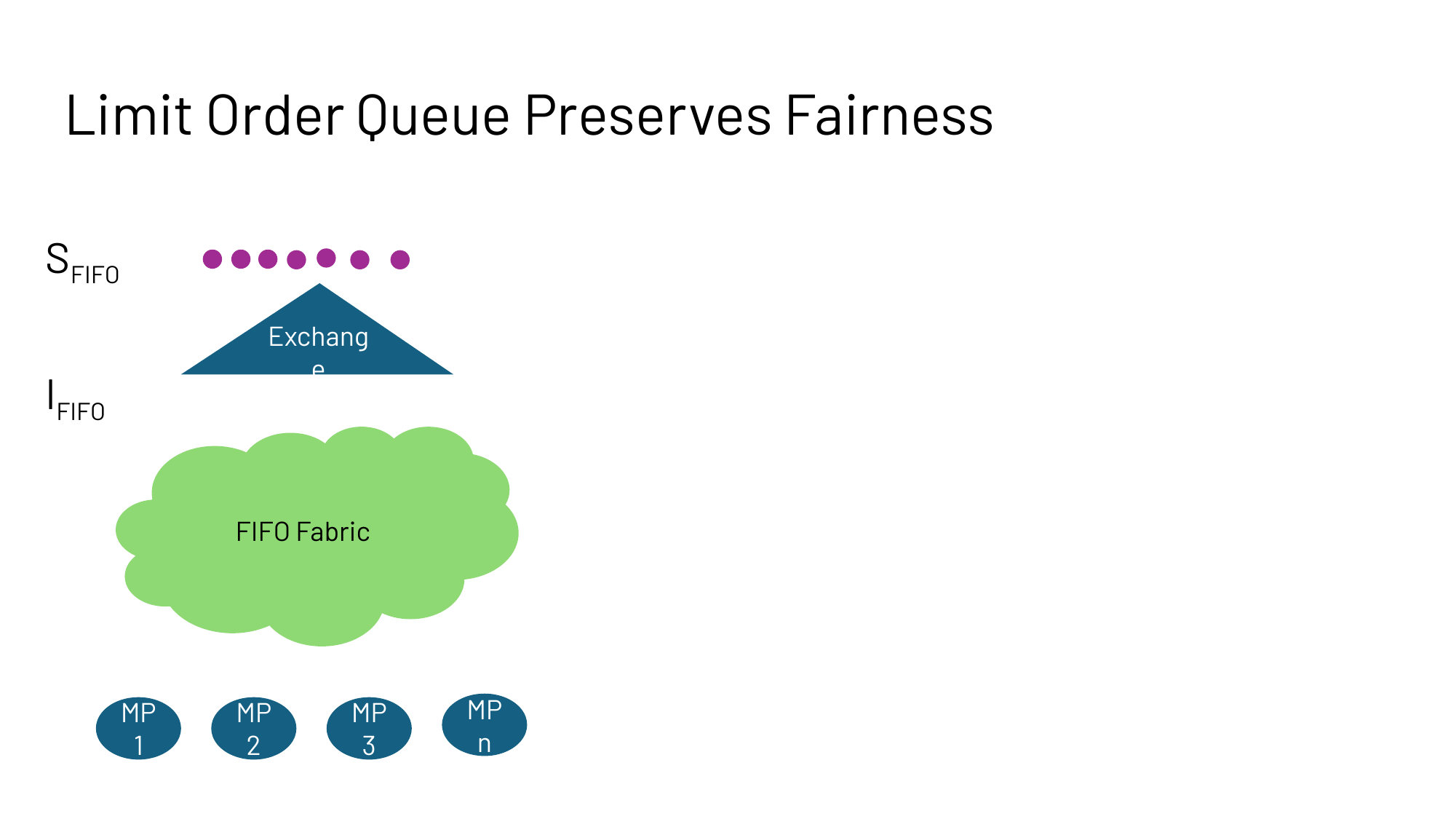

# Limit Order Queue Preserves Fairness
SFIFO

Exchange
IFIFO
FIFO Fabric
MPn
MP1
MP2
MP3